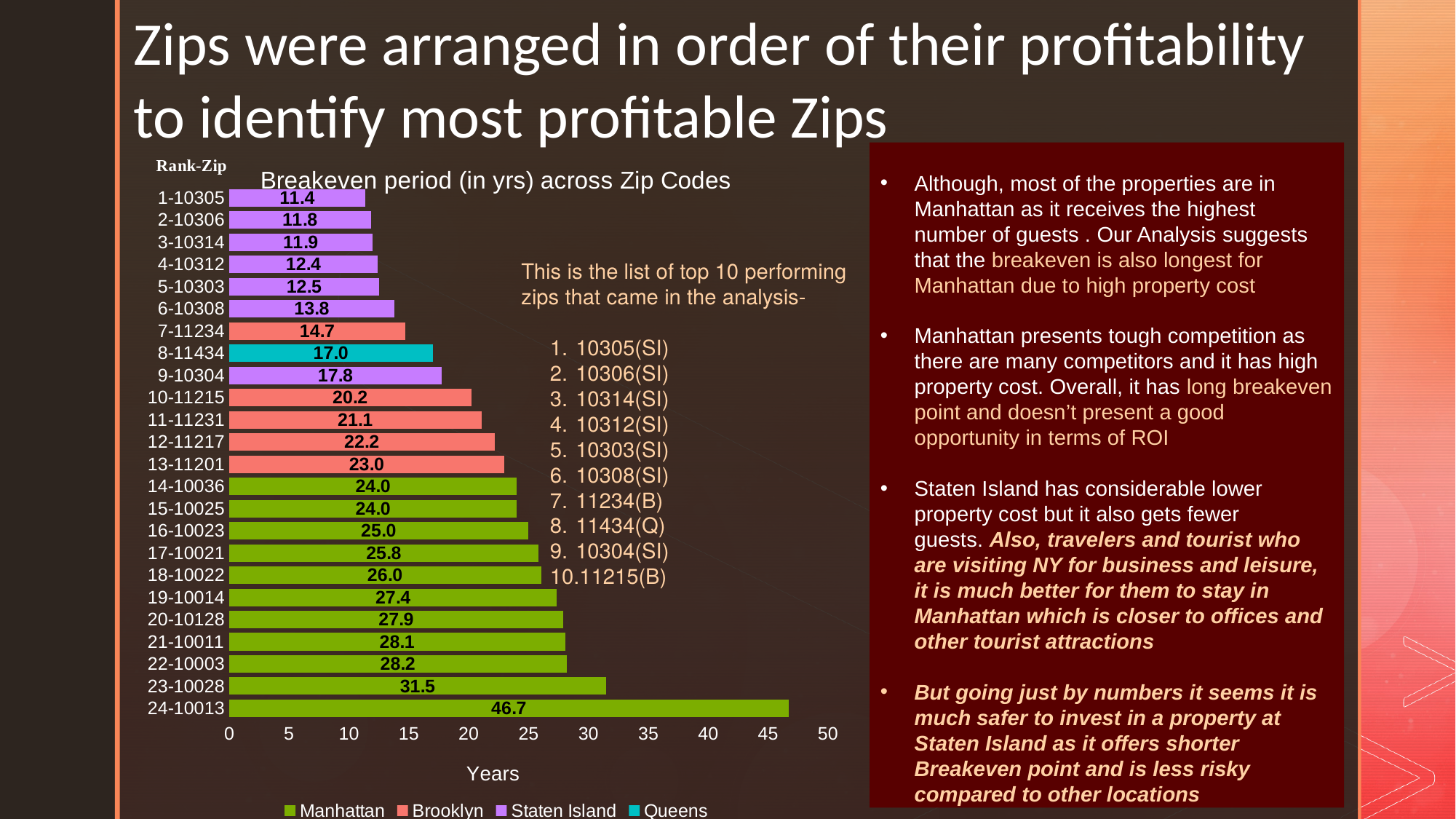

Zips were arranged in order of their profitability to identify most profitable Zips

### Chart: Breakeven period (in yrs) across Zip Codes

| Category | Manhattan | Brooklyn | Staten Island | Queens |
|---|---|---|---|---|
| 24-10013 | 46.720674688706 | 0.0 | 0.0 | 0.0 |
| 23-10028 | 31.4759798186322 | 0.0 | 0.0 | 0.0 |
| 22-10003 | 28.1837752114 | 0.0 | 0.0 | 0.0 |
| 21-10011 | 28.0574607514083 | 0.0 | 0.0 | 0.0 |
| 20-10128 | 27.9109194961112 | 0.0 | 0.0 | 0.0 |
| 19-10014 | 27.3721123943426 | 0.0 | 0.0 | 0.0 |
| 18-10022 | 26.035848142061 | 0.0 | 0.0 | 0.0 |
| 17-10021 | 25.8196006367926 | 0.0 | 0.0 | 0.0 |
| 16-10023 | 24.9722510035675 | 0.0 | 0.0 | 0.0 |
| 15-10025 | 24.0171827507023 | 0.0 | 0.0 | 0.0 |
| 14-10036 | 24.016165626956 | 0.0 | 0.0 | 0.0 |
| 13-11201 | 0.0 | 22.9534432977971 | 0.0 | 0.0 |
| 12-11217 | 0.0 | 22.1526780231685 | 0.0 | 0.0 |
| 11-11231 | 0.0 | 21.0549877616494 | 0.0 | 0.0 |
| 10-11215 | 0.0 | 20.2024424394718 | 0.0 | 0.0 |
| 9-10304 | 0.0 | 0.0 | 17.7602800850926 | 0.0 |
| 8-11434 | 0.0 | 0.0 | 0.0 | 16.9791516283046 |
| 7-11234 | 0.0 | 14.7120402382779 | 0.0 | 0.0 |
| 6-10308 | 0.0 | 0.0 | 13.7928707729752 | 0.0 |
| 5-10303 | 0.0 | 0.0 | 12.4941446097325 | 0.0 |
| 4-10312 | 0.0 | 0.0 | 12.4176800663131 | 0.0 |
| 3-10314 | 0.0 | 0.0 | 11.949189723328 | 0.0 |
| 2-10306 | 0.0 | 0.0 | 11.833991044306 | 0.0 |
| 1-10305 | 0.0 | 0.0 | 11.361818536347 | 0.0 |
Although, most of the properties are in Manhattan as it receives the highest number of guests . Our Analysis suggests that the breakeven is also longest for Manhattan due to high property cost

Manhattan presents tough competition as there are many competitors and it has high property cost. Overall, it has long breakeven point and doesn’t present a good opportunity in terms of ROI

Staten Island has considerable lower property cost but it also gets fewer guests. Also, travelers and tourist who are visiting NY for business and leisure, it is much better for them to stay in Manhattan which is closer to offices and other tourist attractions

But going just by numbers it seems it is much safer to invest in a property at Staten Island as it offers shorter Breakeven point and is less risky compared to other locations
This is the list of top 10 performing zips that came in the analysis-

10305(SI)
10306(SI)
10314(SI)
10312(SI)
10303(SI)
10308(SI)
11234(B)
11434(Q)
10304(SI)
11215(B)